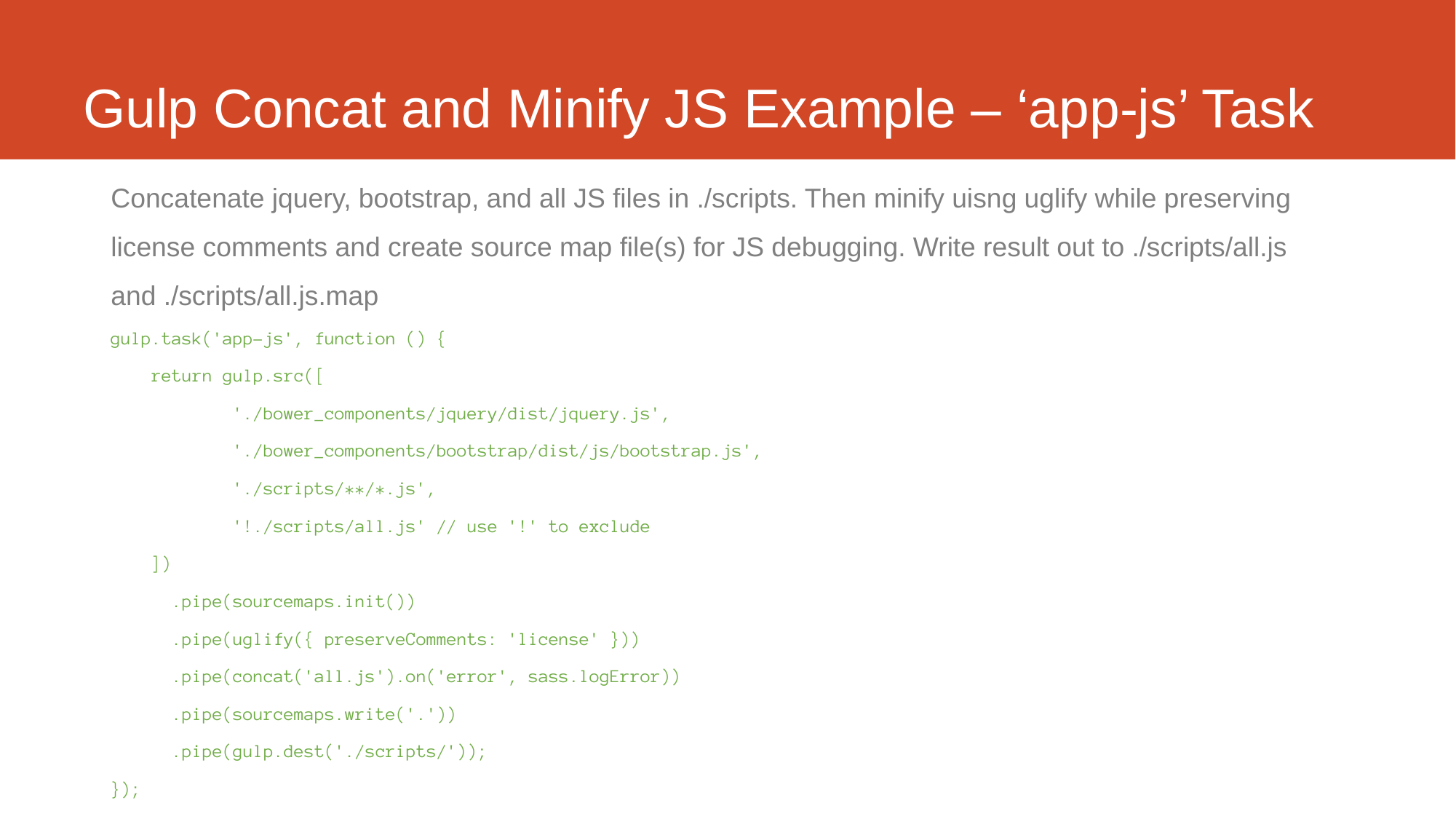

# Gulp Concat and Minify JS Example – ‘app-js’ Task
Concatenate jquery, bootstrap, and all JS files in ./scripts. Then minify uisng uglify while preserving license comments and create source map file(s) for JS debugging. Write result out to ./scripts/all.js and ./scripts/all.js.map
gulp.task('app-js', function () {
    return gulp.src([
            './bower_components/jquery/dist/jquery.js',
            './bower_components/bootstrap/dist/js/bootstrap.js',
            './scripts/**/*.js',
            '!./scripts/all.js' // use '!' to exclude
    ])
      .pipe(sourcemaps.init())
      .pipe(uglify({ preserveComments: 'license' }))
      .pipe(concat('all.js').on('error', sass.logError))
      .pipe(sourcemaps.write('.'))
      .pipe(gulp.dest('./scripts/'));
});